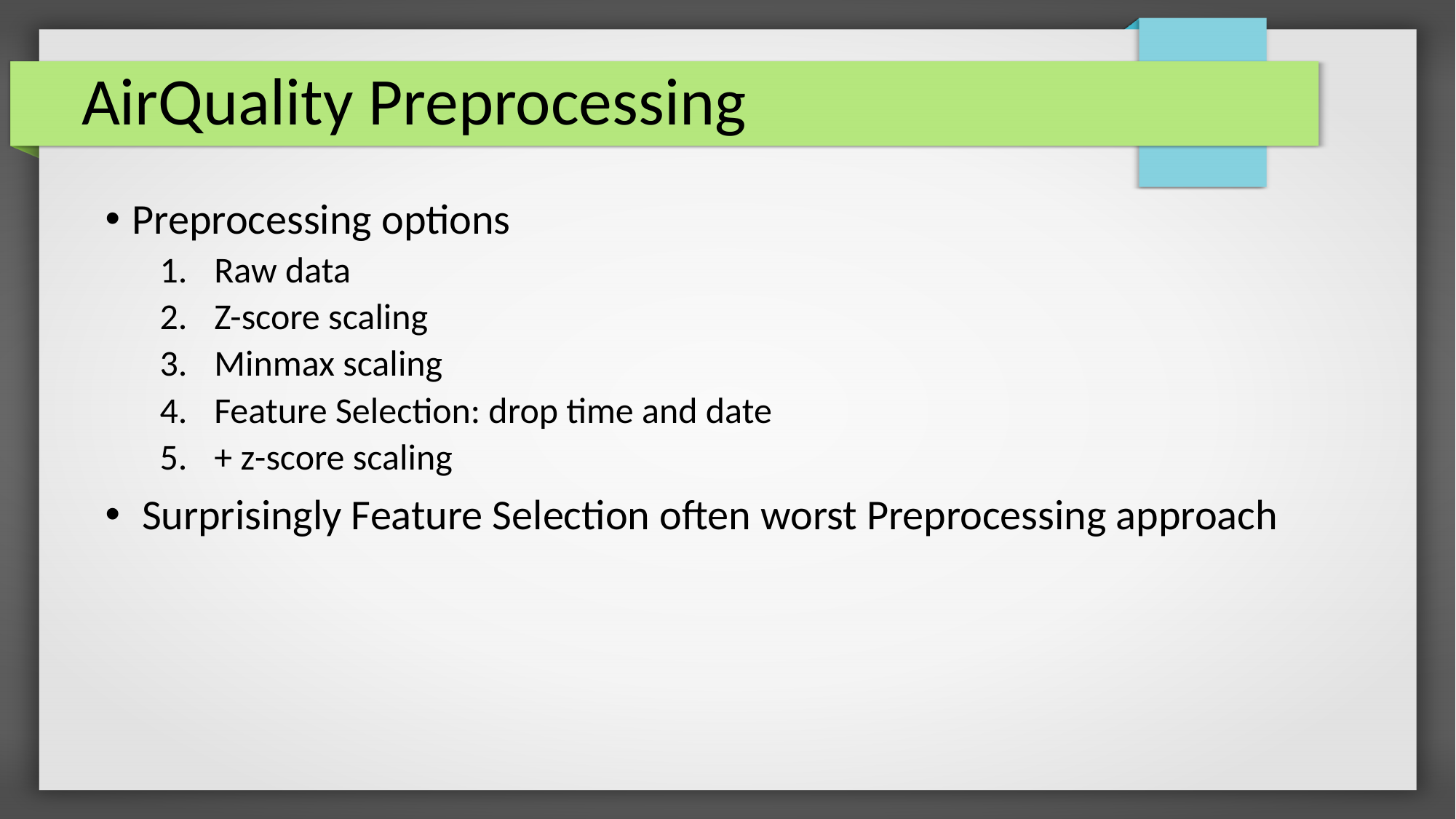

AirQuality Preprocessing
Preprocessing options
Raw data
Z-score scaling
Minmax scaling
Feature Selection: drop time and date
+ z-score scaling
 Surprisingly Feature Selection often worst Preprocessing approach